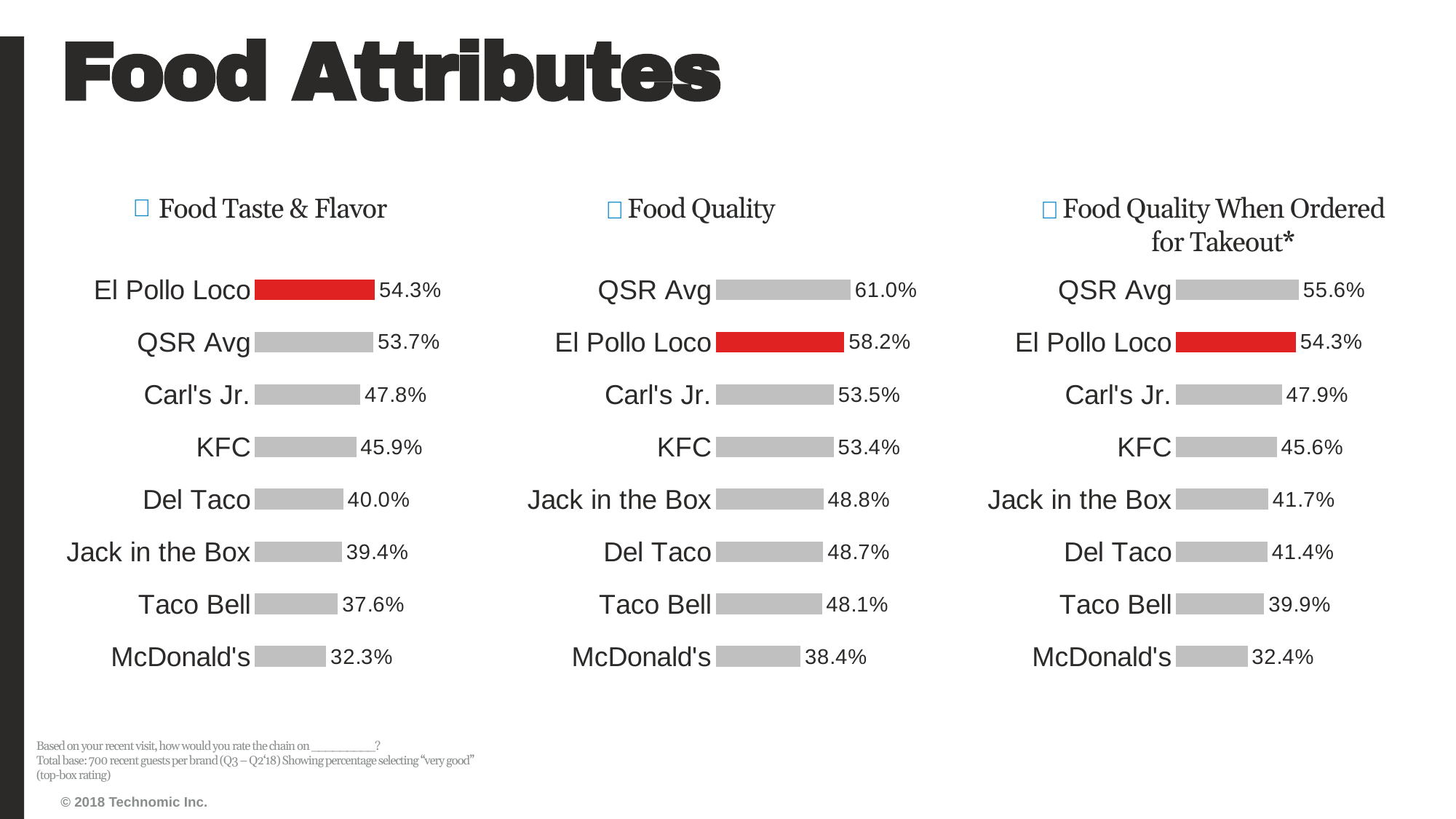

# Food Attributes
Food Taste & Flavor
Food Quality
Food Quality When Ordered for Takeout*

### Chart

| Category | Series1 |
|---|---|
| McDonald's | 0.3228511530398323 |
| Taco Bell | 0.3760330578512397 |
| Jack in the Box | 0.39436619718309857 |
| Del Taco | 0.4 |
| KFC | 0.45866141732283466 |
| Carl's Jr. | 0.47754137115839246 |
| QSR Avg | 0.5369864655731007 |
| El Pollo Loco | 0.5428571428571428 |

### Chart

| Category | Series1 |
|---|---|
| McDonald's | 0.3837037037037037 |
| Taco Bell | 0.4809384164222874 |
| Del Taco | 0.48695652173913045 |
| Jack in the Box | 0.48773448773448774 |
| KFC | 0.5343065693430656 |
| Carl's Jr. | 0.5349854227405247 |
| El Pollo Loco | 0.5821325648414986 |
| QSR Avg | 0.6103315537838361 |

### Chart

| Category | Series1 |
|---|---|
| McDonald's | 0.32392273402674593 |
| Taco Bell | 0.3991291727140784 |
| Del Taco | 0.41424418604651164 |
| Jack in the Box | 0.41739130434782606 |
| KFC | 0.4563953488372093 |
| Carl's Jr. | 0.47883211678832116 |
| El Pollo Loco | 0.5429799426934098 |
| QSR Avg | 0.5557230181952063 |
Based on your recent visit, how would you rate the chain on _________?                                           Total base: 700 recent guests per brand (Q3 – Q2‘18) Showing percentage selecting “very good” (top-box rating)